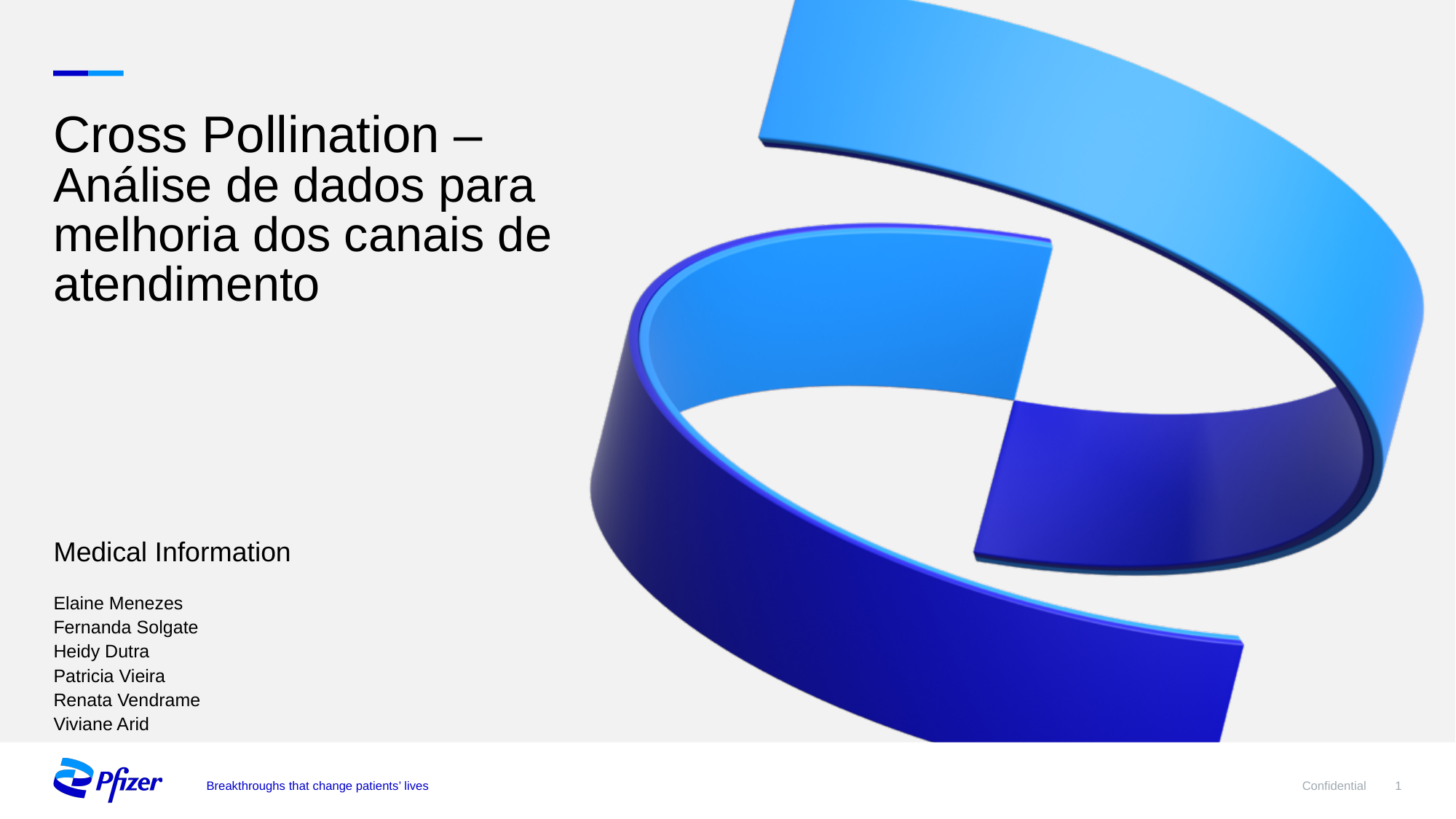

# Cross Pollination – Análise de dados para melhoria dos canais de atendimento
Medical Information
Elaine Menezes
Fernanda Solgate
Heidy Dutra
Patricia Vieira
Renata Vendrame
Viviane Arid